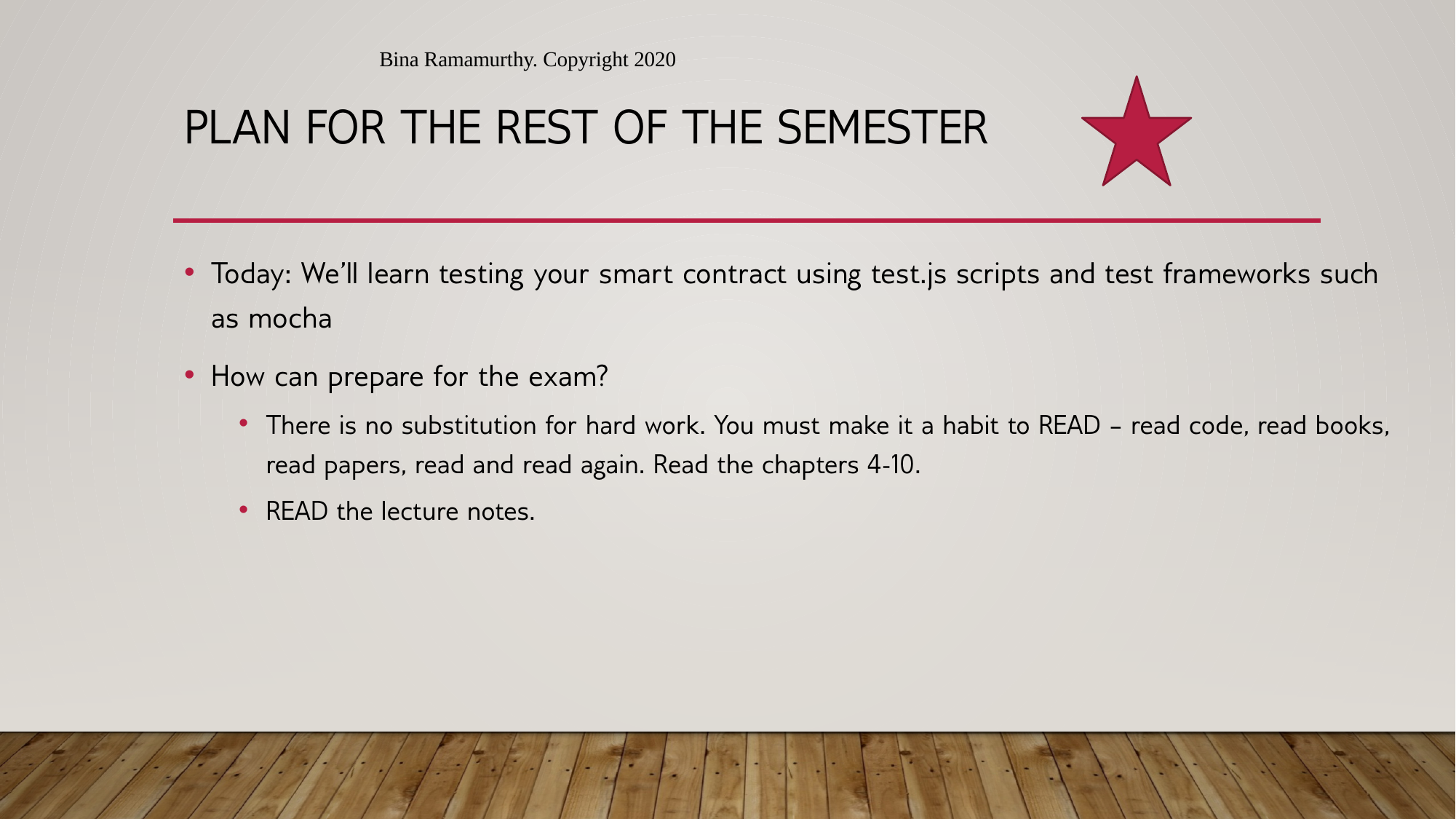

Bina Ramamurthy. Copyright 2020

# Plan for the rest of the semester
Today: We’ll learn testing your smart contract using test.js scripts and test frameworks such as mocha
How can prepare for the exam?
There is no substitution for hard work. You must make it a habit to READ – read code, read books, read papers, read and read again. Read the chapters 4-10.
READ the lecture notes.